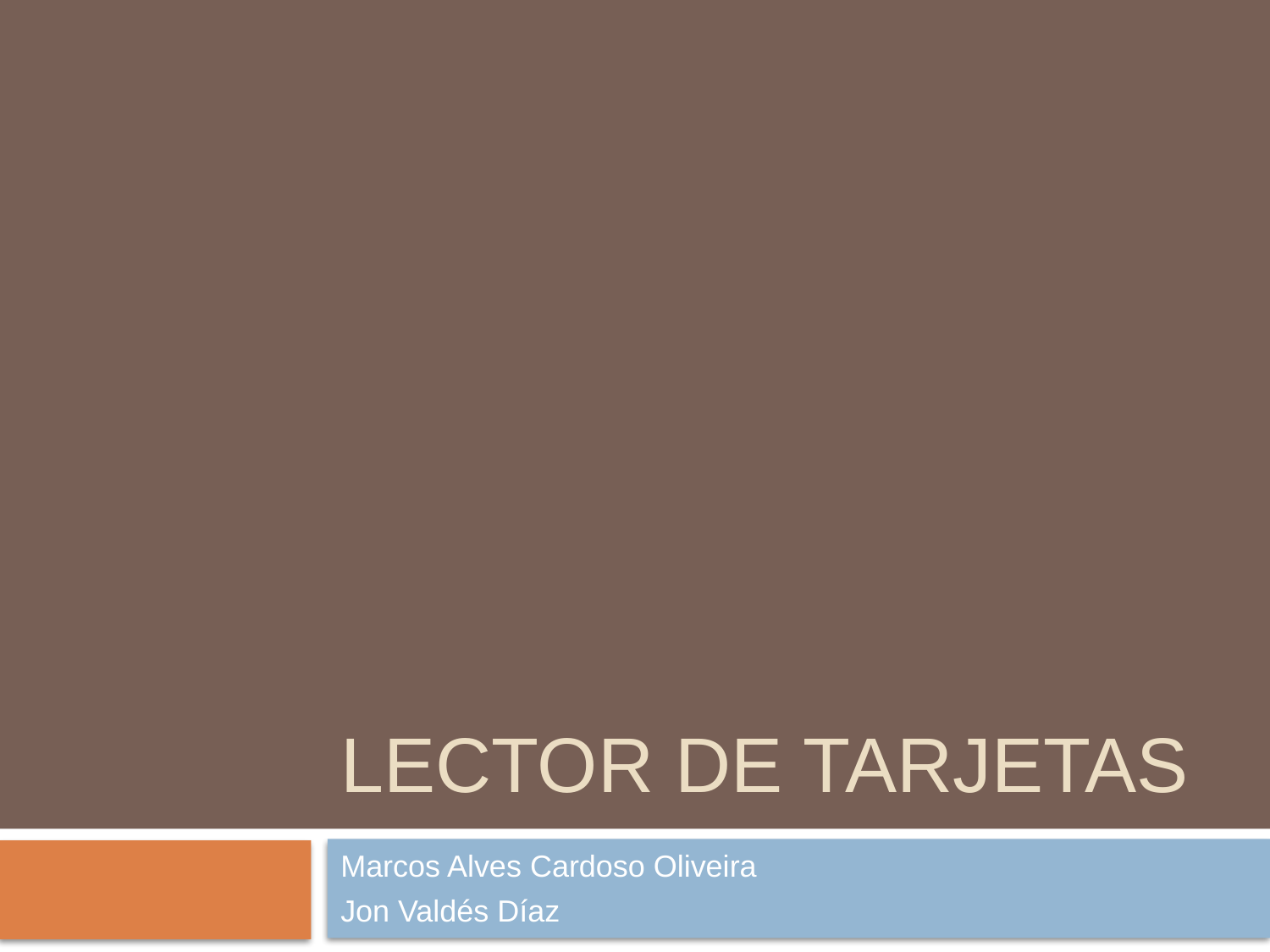

# Lector de tarjetas
Marcos Alves Cardoso Oliveira
Jon Valdés Díaz